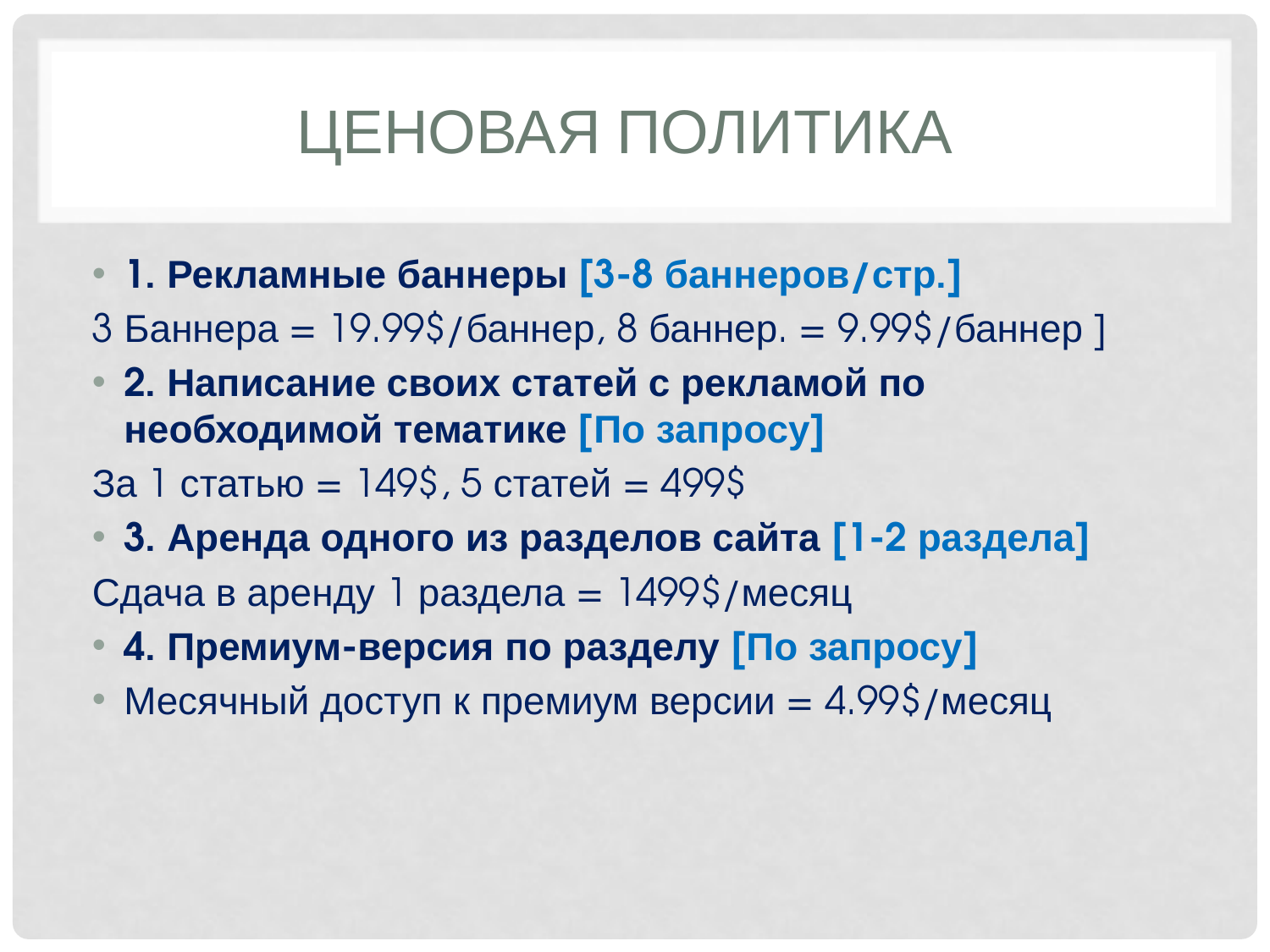

# Ценовая политика
1. Рекламные баннеры [3-8 баннеров/стр.]
3 Баннера = 19.99$/баннер, 8 баннер. = 9.99$/баннер ]
2. Написание своих статей с рекламой по необходимой тематике [По запросу]
За 1 статью = 149$, 5 статей = 499$
3. Аренда одного из разделов сайта [1-2 раздела]
Сдача в аренду 1 раздела = 1499$/месяц
4. Премиум-версия по разделу [По запросу]
Месячный доступ к премиум версии = 4.99$/месяц